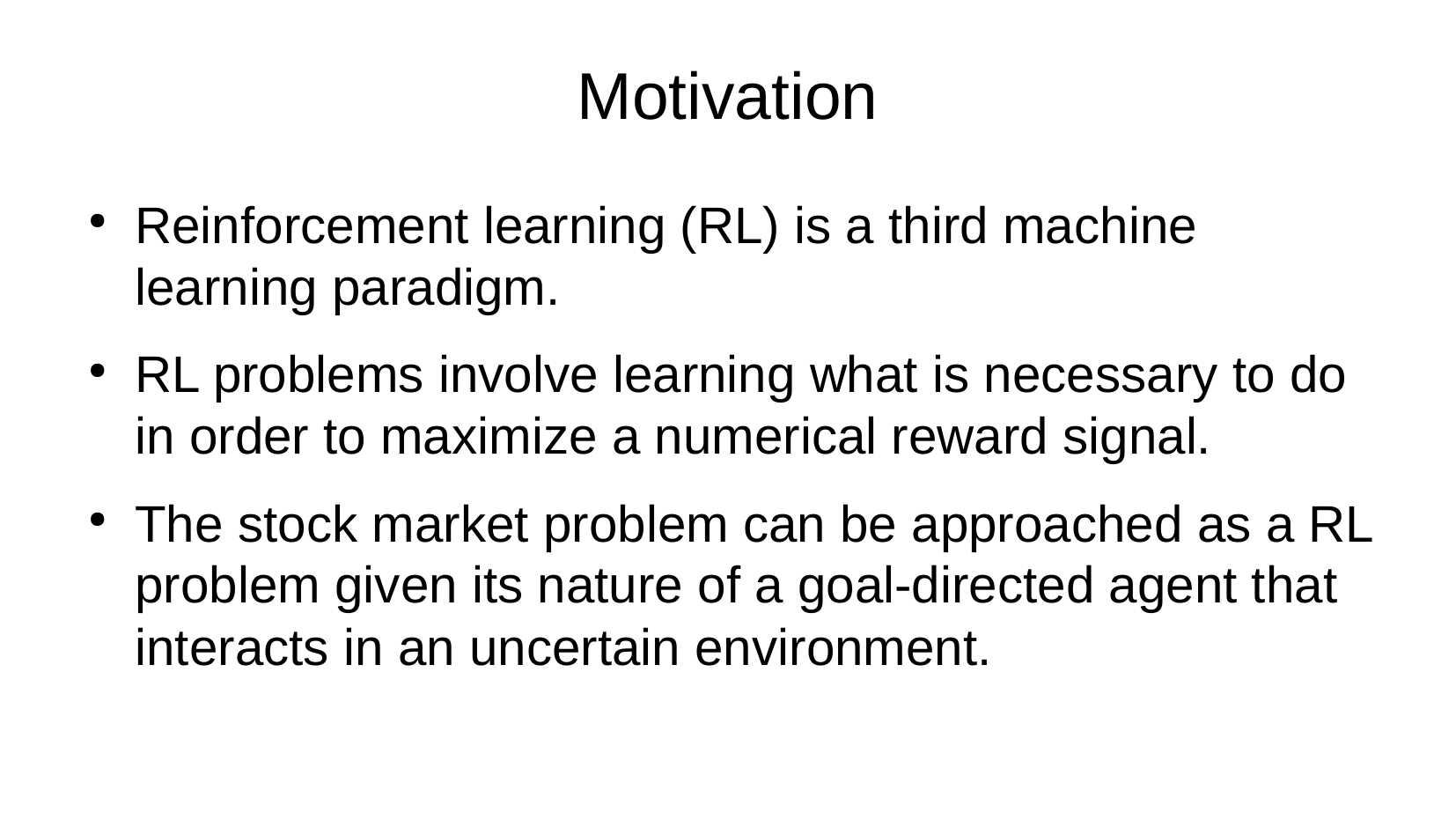

Reinforcement learning (RL) is a third machine learning paradigm.
RL problems involve learning what is necessary to do in order to maximize a numerical reward signal.
The stock market problem can be approached as a RL problem given its nature of a goal-directed agent that interacts in an uncertain environment.
Motivation